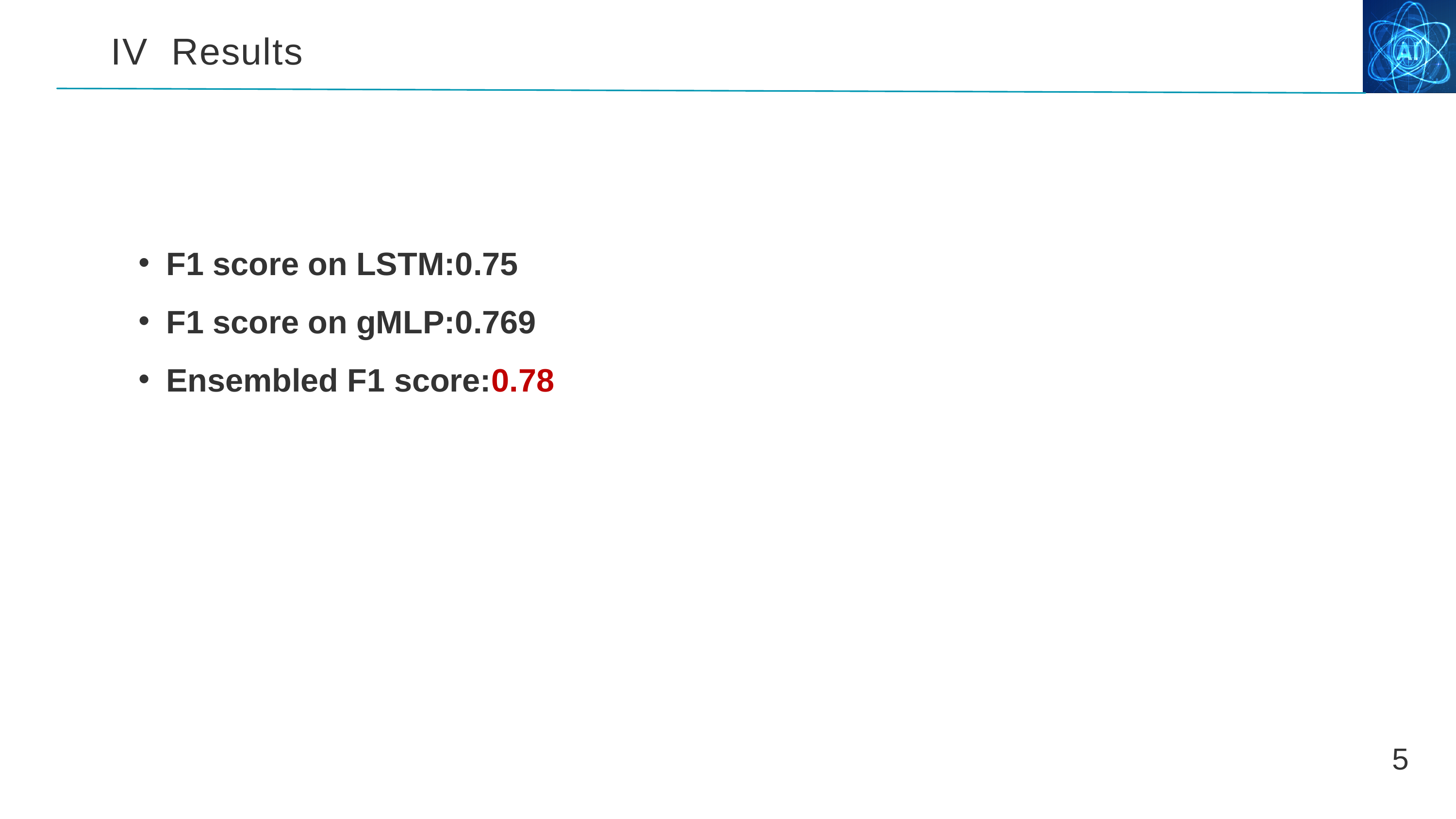

IV  Results
F1 score on LSTM:0.75
F1 score on gMLP:0.769
Ensembled F1 score:0.78
5